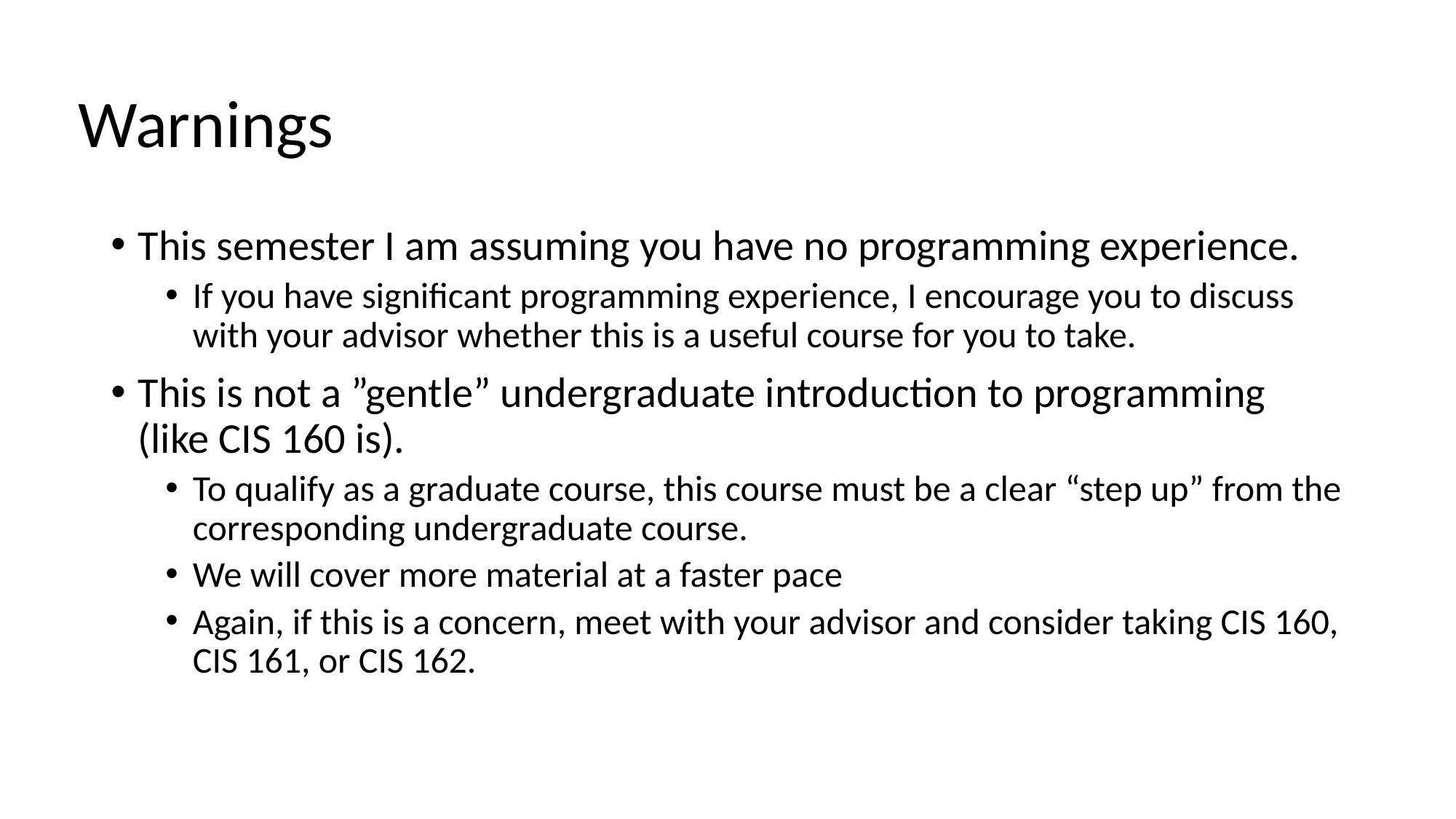

# Warnings
This semester I am assuming you have no programming experience.
If you have significant programming experience, I encourage you to discuss with your advisor whether this is a useful course for you to take.
This is not a ”gentle” undergraduate introduction to programming (like CIS 160 is).
To qualify as a graduate course, this course must be a clear “step up” from the corresponding undergraduate course.
We will cover more material at a faster pace
Again, if this is a concern, meet with your advisor and consider taking CIS 160, CIS 161, or CIS 162.